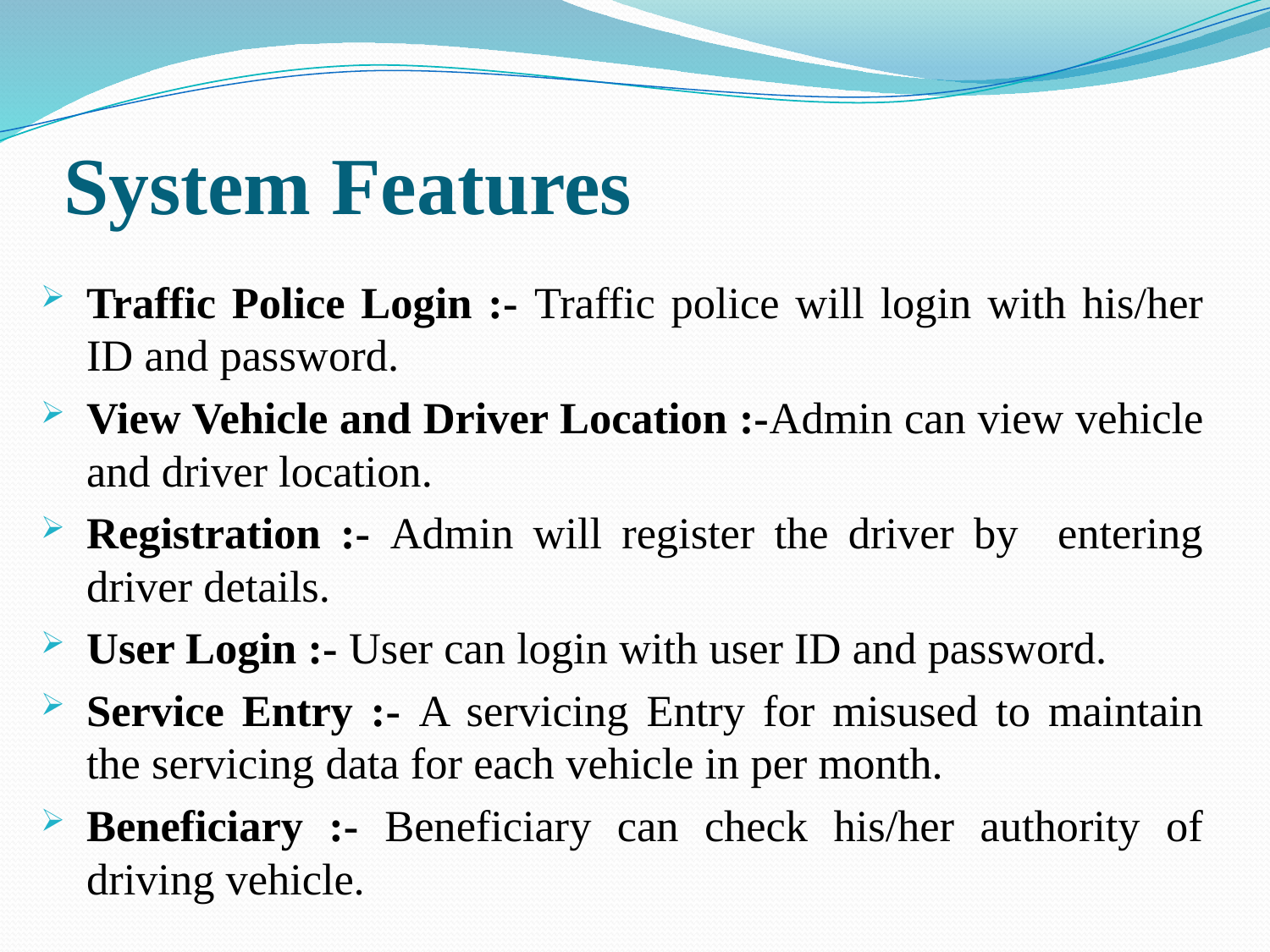

# System Features
Traffic Police Login :- Traffic police will login with his/her ID and password.
View Vehicle and Driver Location :-Admin can view vehicle and driver location.
Registration :- Admin will register the driver by  entering driver details.
User Login :- User can login with user ID and password.
Service Entry :- A servicing Entry for misused to maintain the servicing data for each vehicle in per month.
Beneficiary :- Beneficiary can check his/her authority of driving vehicle.